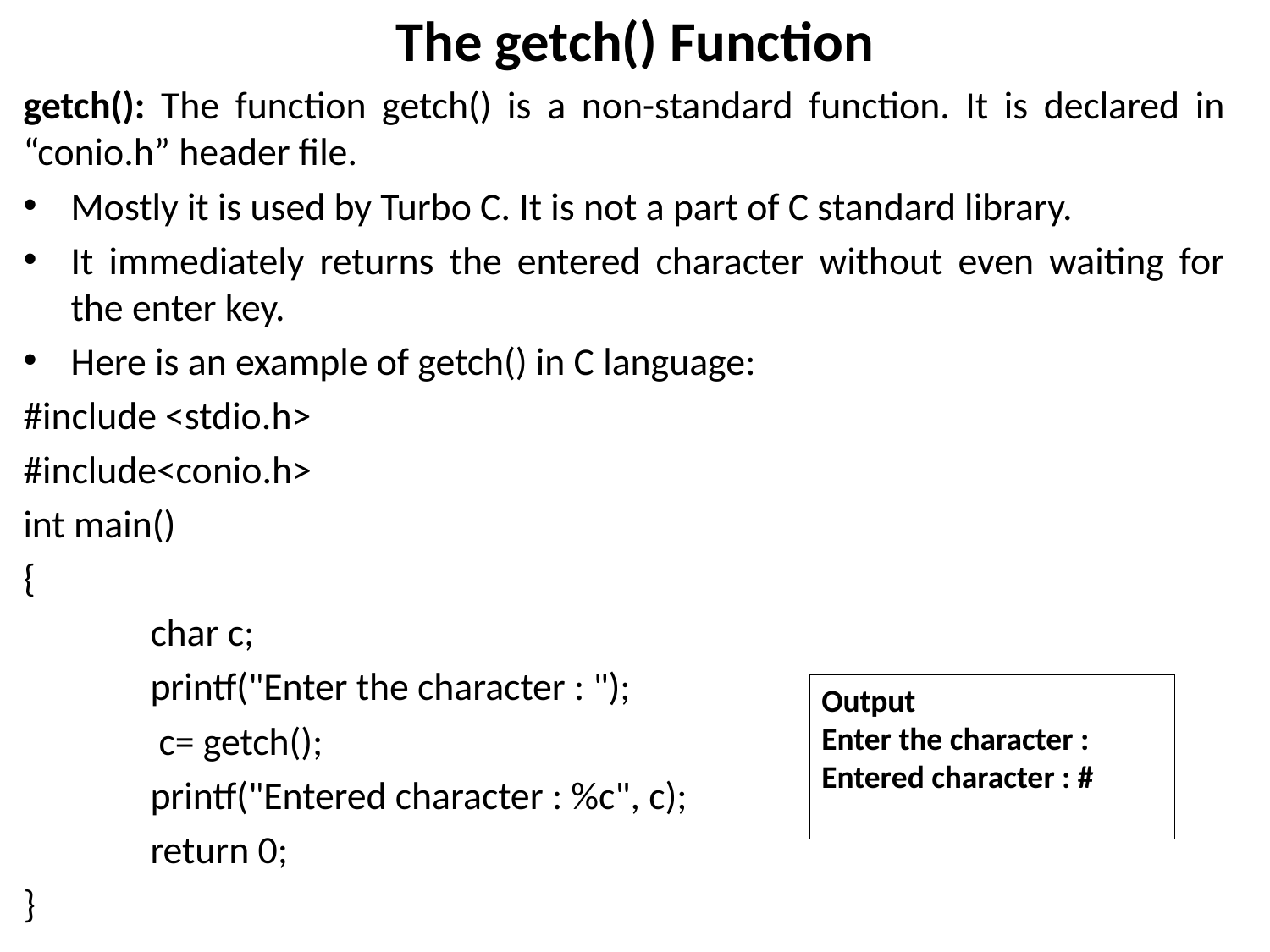

# The getch() Function
getch(): The function getch() is a non-standard function. It is declared in “conio.h” header file.
Mostly it is used by Turbo C. It is not a part of C standard library.
It immediately returns the entered character without even waiting for the enter key.
Here is an example of getch() in C language:
#include <stdio.h>
#include<conio.h>
int main()
{
	char c;
	printf("Enter the character : ");
	 c= getch();
 	printf("Entered character : %c", c);
	return 0;
}
Output
Enter the character :
Entered character : #